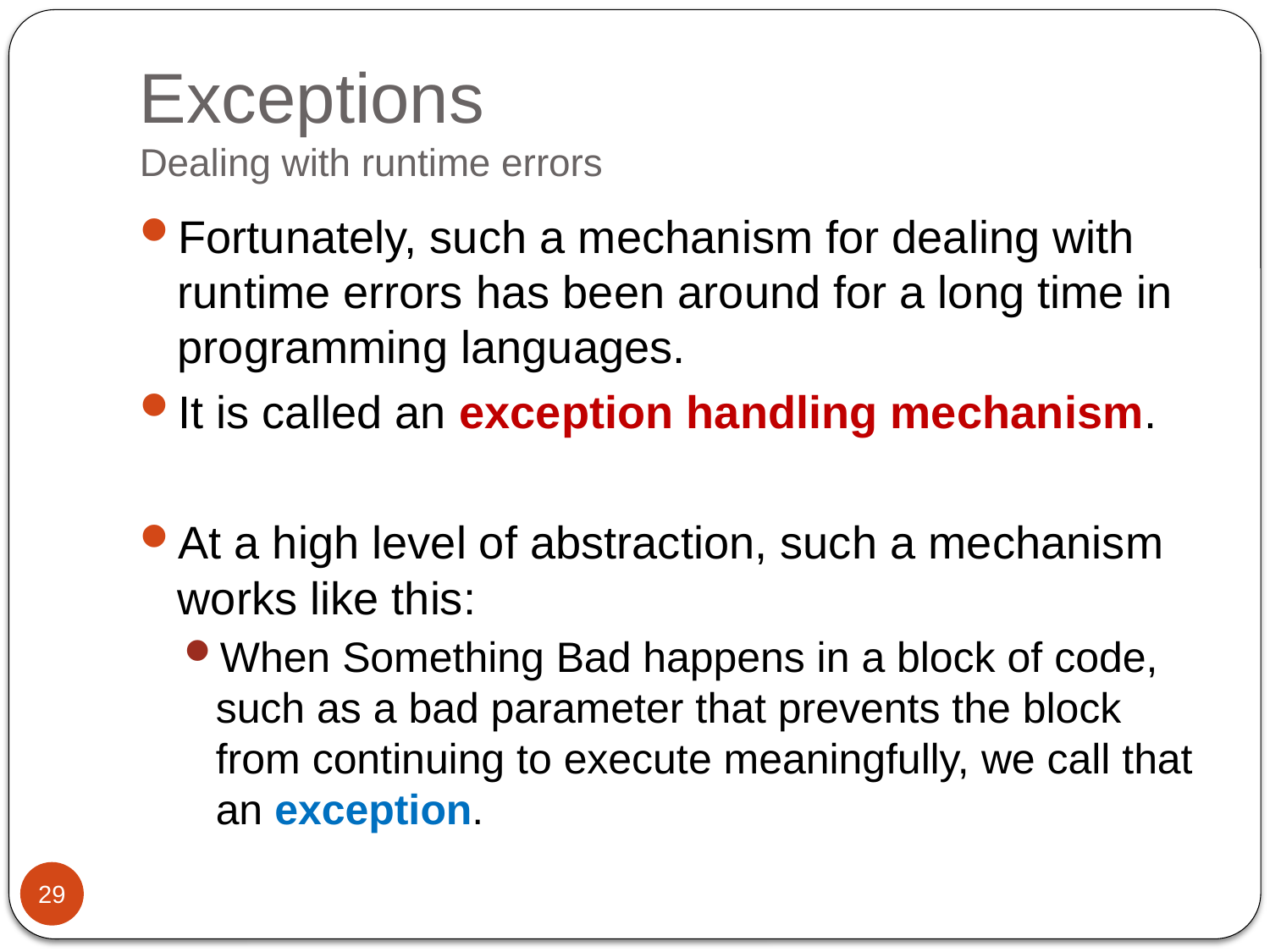

# Exceptions Dealing with runtime errors
Fortunately, such a mechanism for dealing with runtime errors has been around for a long time in programming languages.
It is called an exception handling mechanism.

At a high level of abstraction, such a mechanism works like this:
When Something Bad happens in a block of code, such as a bad parameter that prevents the block from continuing to execute meaningfully, we call that an exception.

29